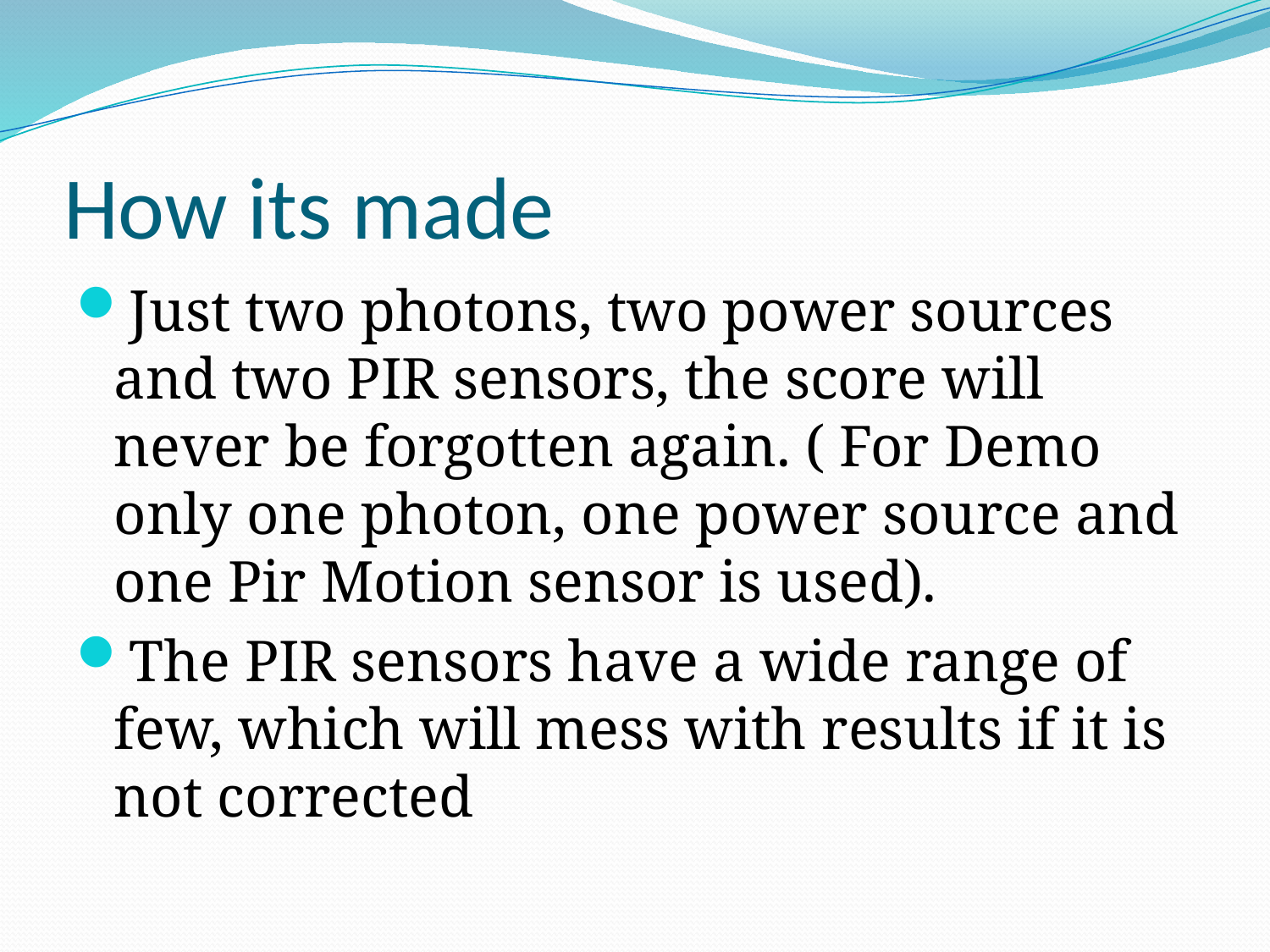

# How its made
Just two photons, two power sources and two PIR sensors, the score will never be forgotten again. ( For Demo only one photon, one power source and one Pir Motion sensor is used).
The PIR sensors have a wide range of few, which will mess with results if it is not corrected